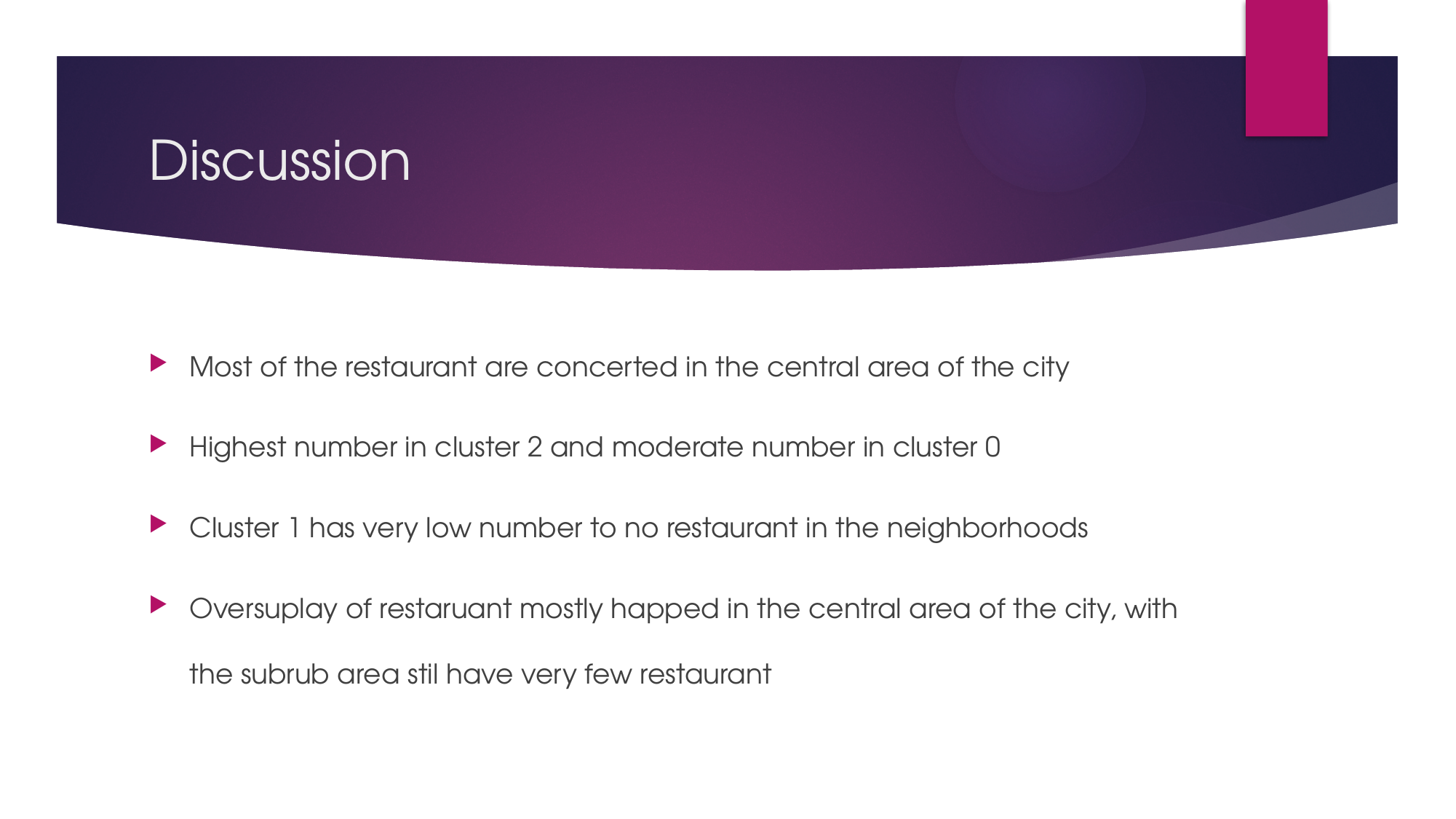

# Discussion
Most of the restaurant are concerted in the central area of the city
Highest number in cluster 2 and moderate number in cluster 0
Cluster 1 has very low number to no restaurant in the neighborhoods
Oversuplay of restaruant mostly happed in the central area of the city, with the subrub area stil have very few restaurant